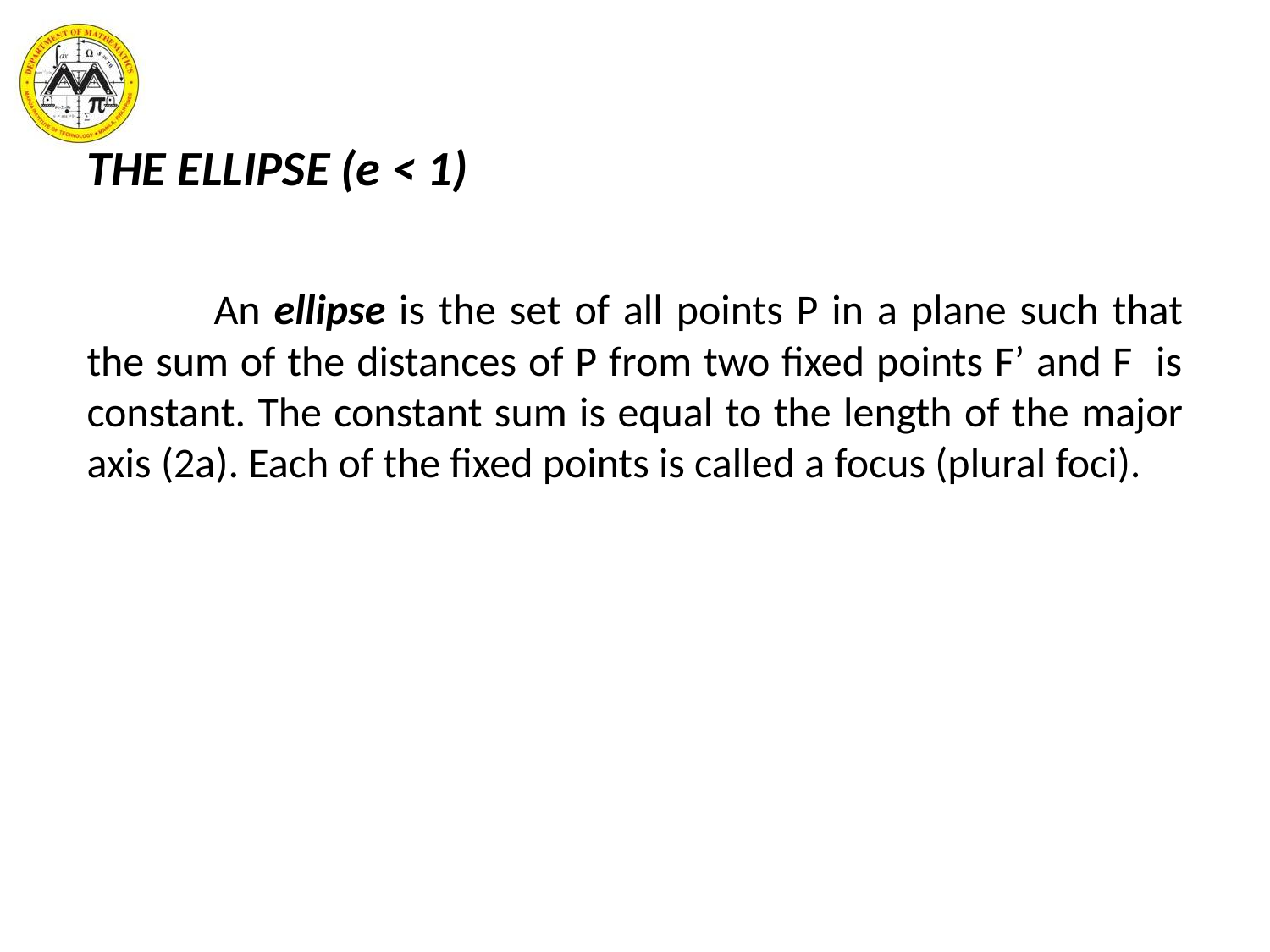

THE ELLIPSE (e < 1)

	An ellipse is the set of all points P in a plane such that the sum of the distances of P from two fixed points F’ and F  is constant. The constant sum is equal to the length of the major axis (2a). Each of the fixed points is called a focus (plural foci).